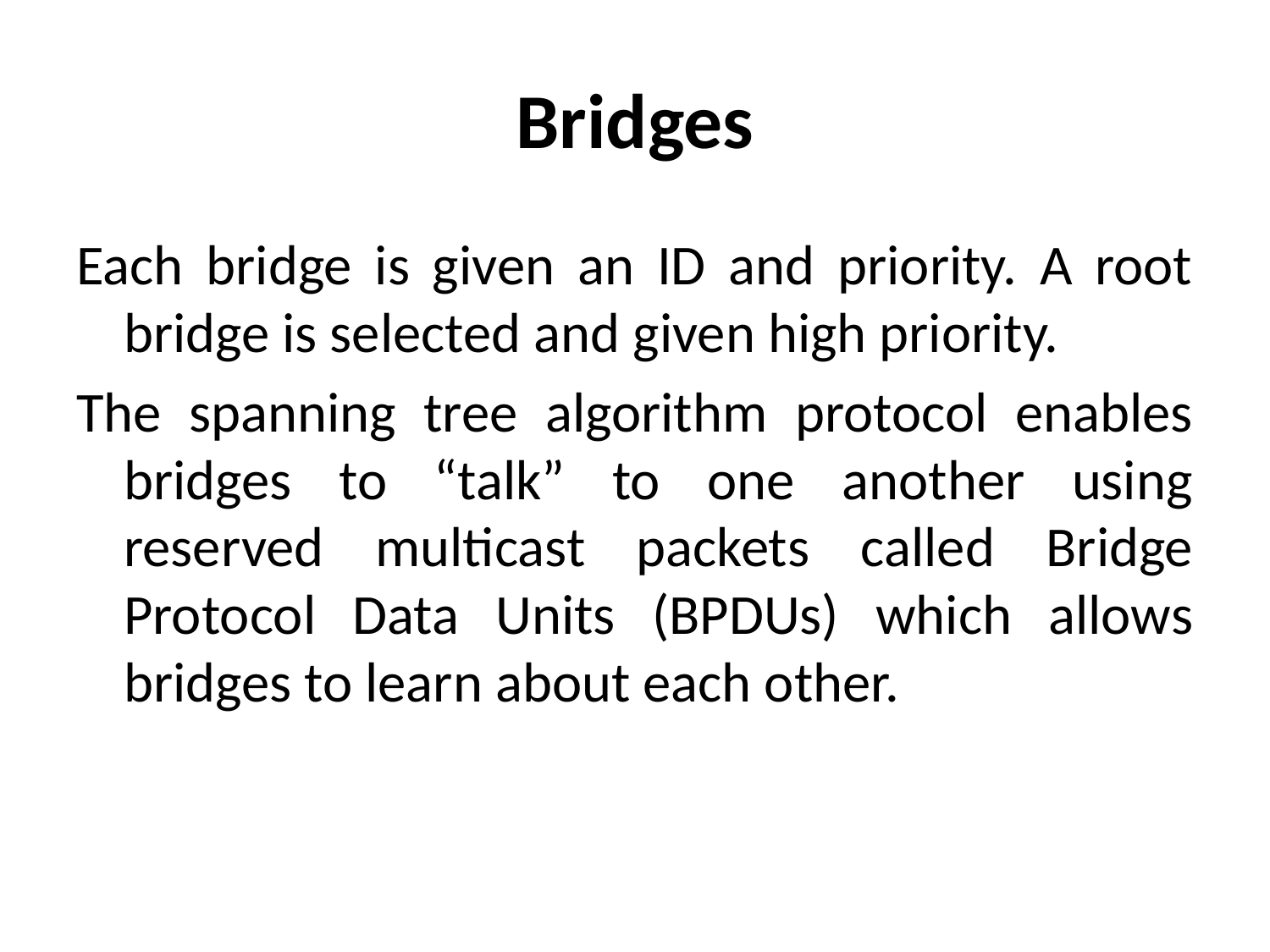

# Bridges
Each bridge is given an ID and priority. A root bridge is selected and given high priority.
The spanning tree algorithm protocol enables bridges to “talk” to one another using reserved multicast packets called Bridge Protocol Data Units (BPDUs) which allows bridges to learn about each other.